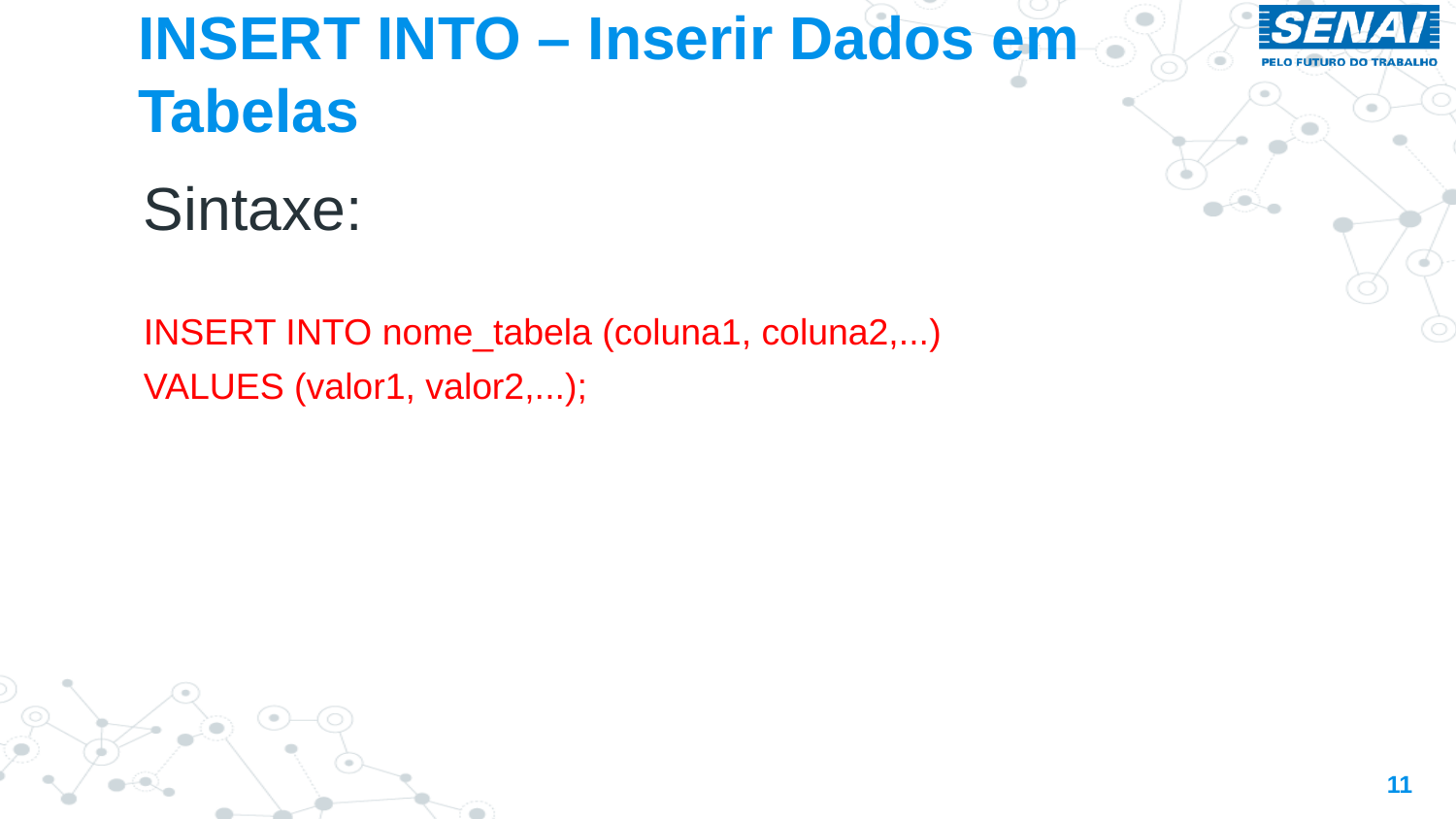

# INSERT INTO – Inserir Dados em Tabelas
Sintaxe:

INSERT INTO nome_tabela (coluna1, coluna2,...)
VALUES (valor1, valor2,...);
11